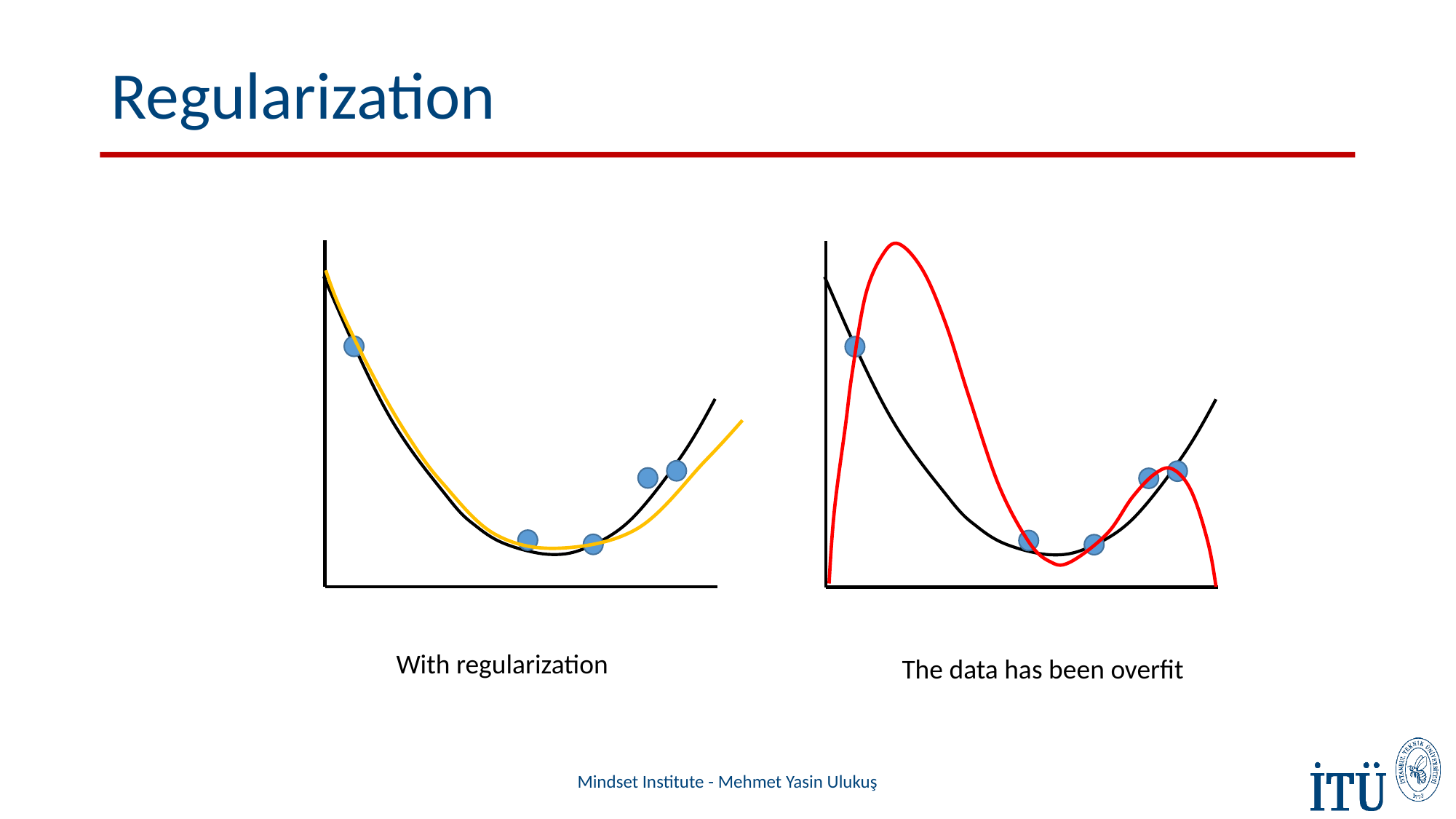

# Regularization

With regularization
The data has been overfit
Mindset Institute - Mehmet Yasin Ulukuş